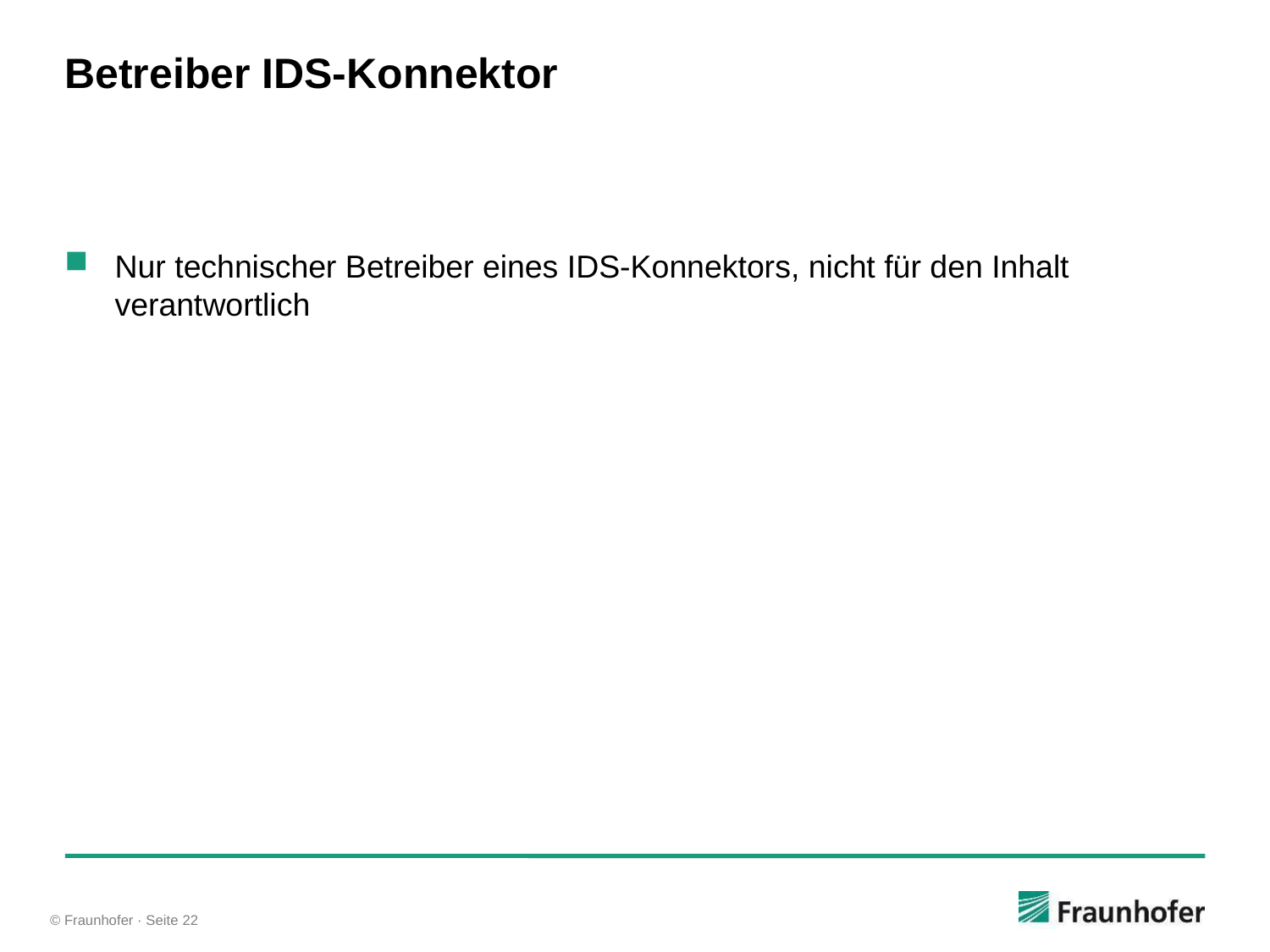

# Betreiber IDS-Konnektor
Nur technischer Betreiber eines IDS-Konnektors, nicht für den Inhalt verantwortlich